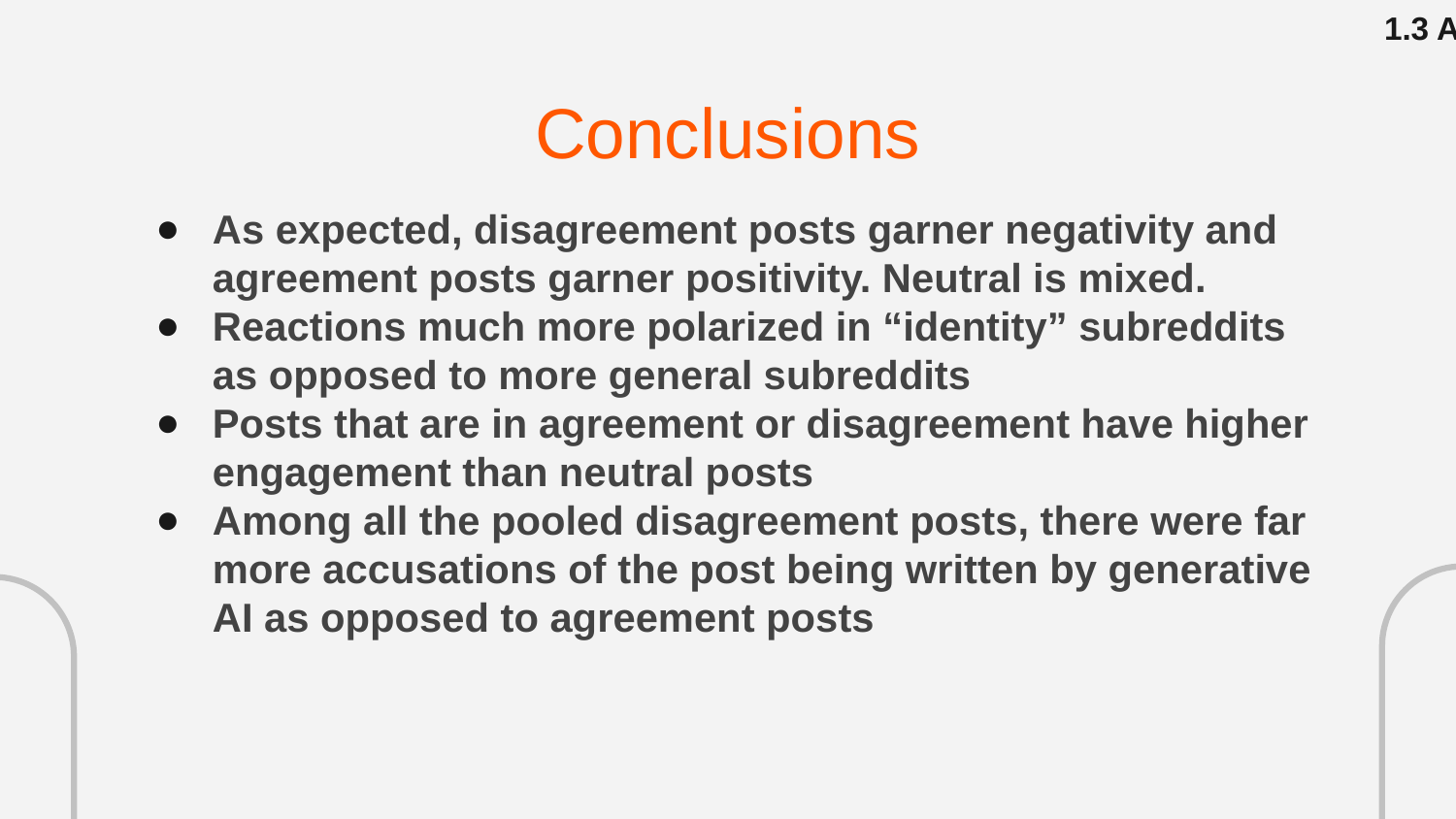

1.3 A
# Conclusions
As expected, disagreement posts garner negativity and agreement posts garner positivity. Neutral is mixed.
Reactions much more polarized in “identity” subreddits as opposed to more general subreddits
Posts that are in agreement or disagreement have higher engagement than neutral posts
Among all the pooled disagreement posts, there were far more accusations of the post being written by generative AI as opposed to agreement posts